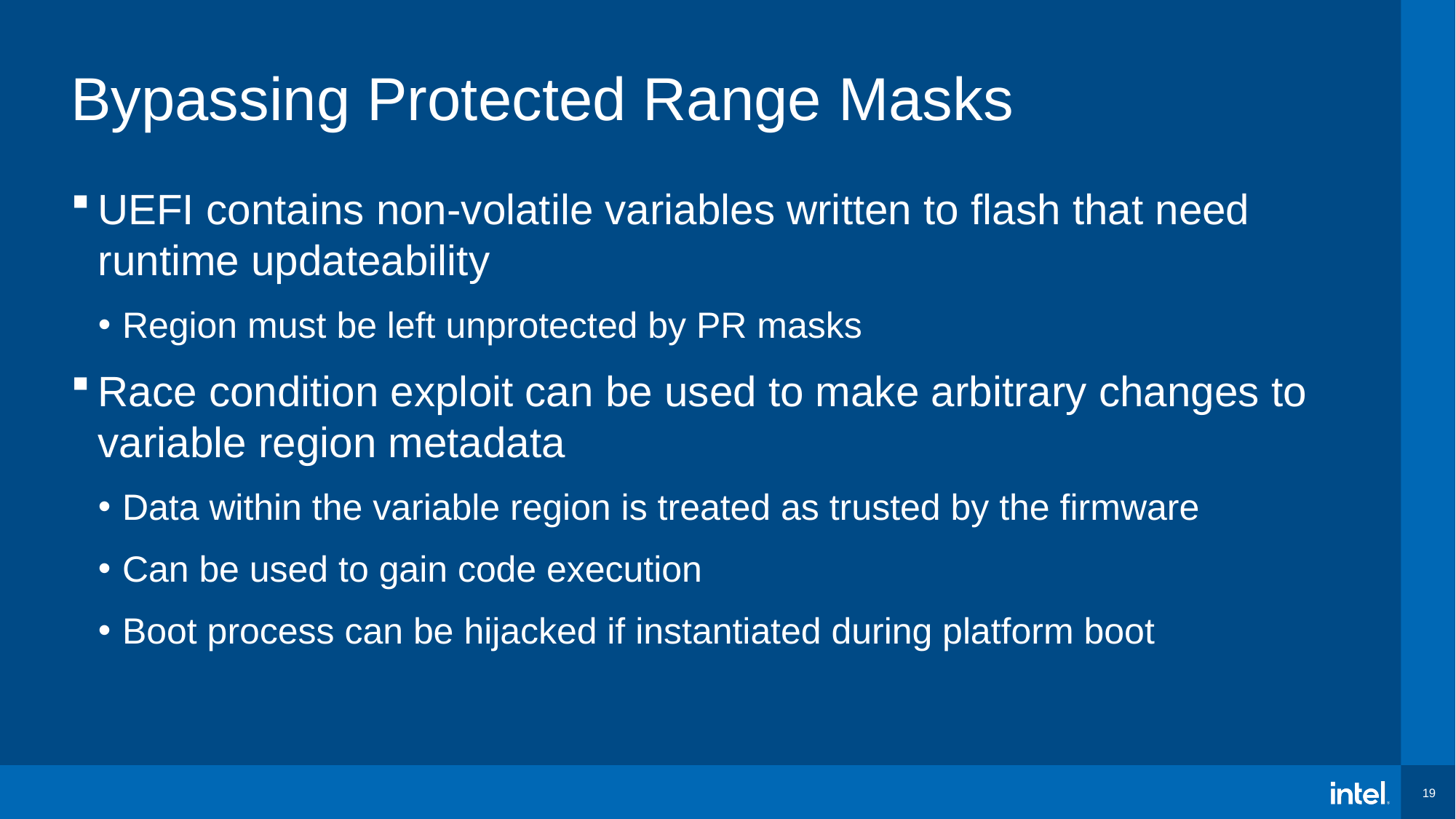

19
# Bypassing Protected Range Masks
UEFI contains non-volatile variables written to flash that need runtime updateability
Region must be left unprotected by PR masks
Race condition exploit can be used to make arbitrary changes to variable region metadata
Data within the variable region is treated as trusted by the firmware
Can be used to gain code execution
Boot process can be hijacked if instantiated during platform boot